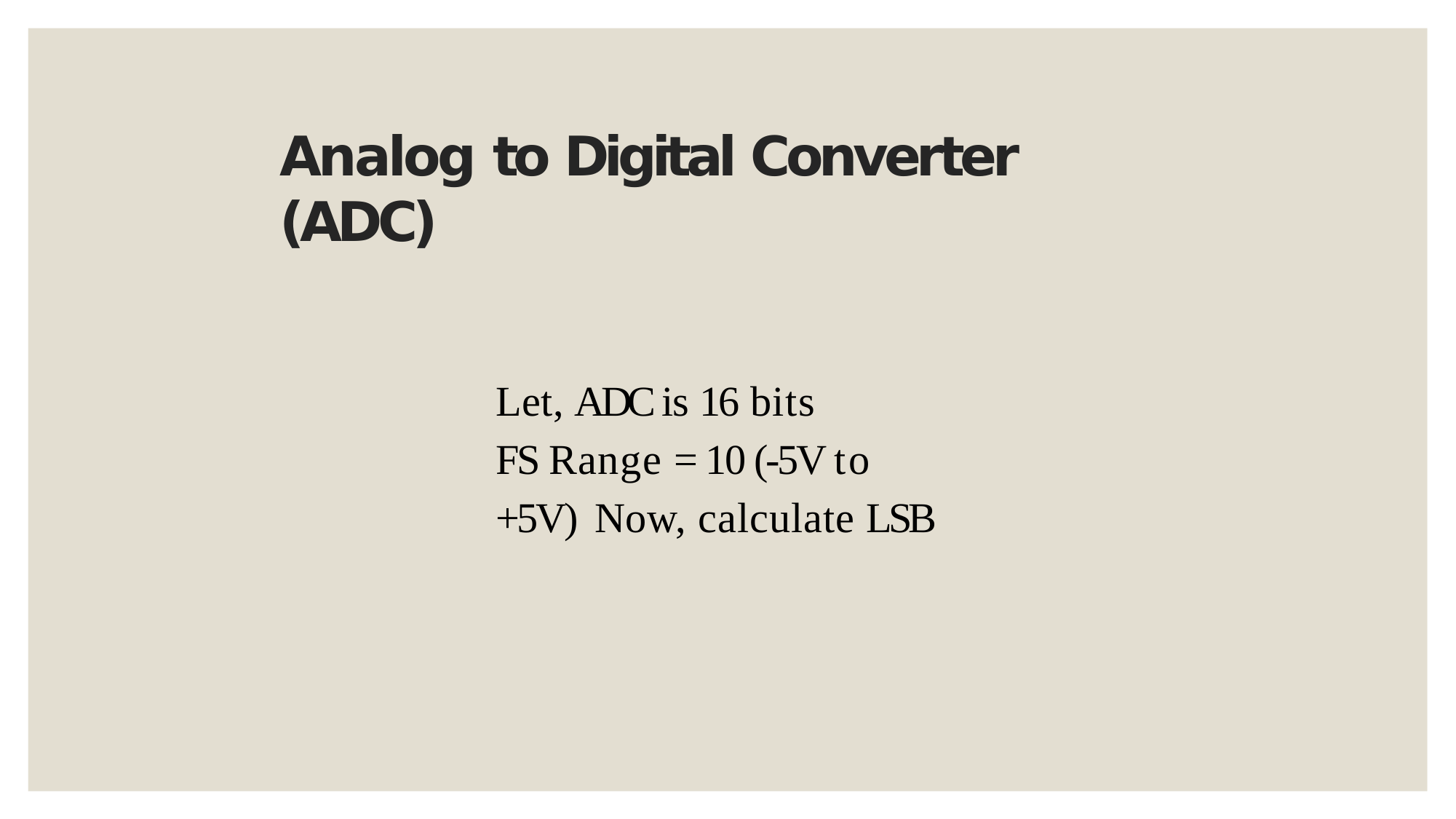

# Analog to Digital Converter (ADC)
Let, ADC is 16 bits
FS Range = 10 (-5V to +5V)  Now, calculate LSB